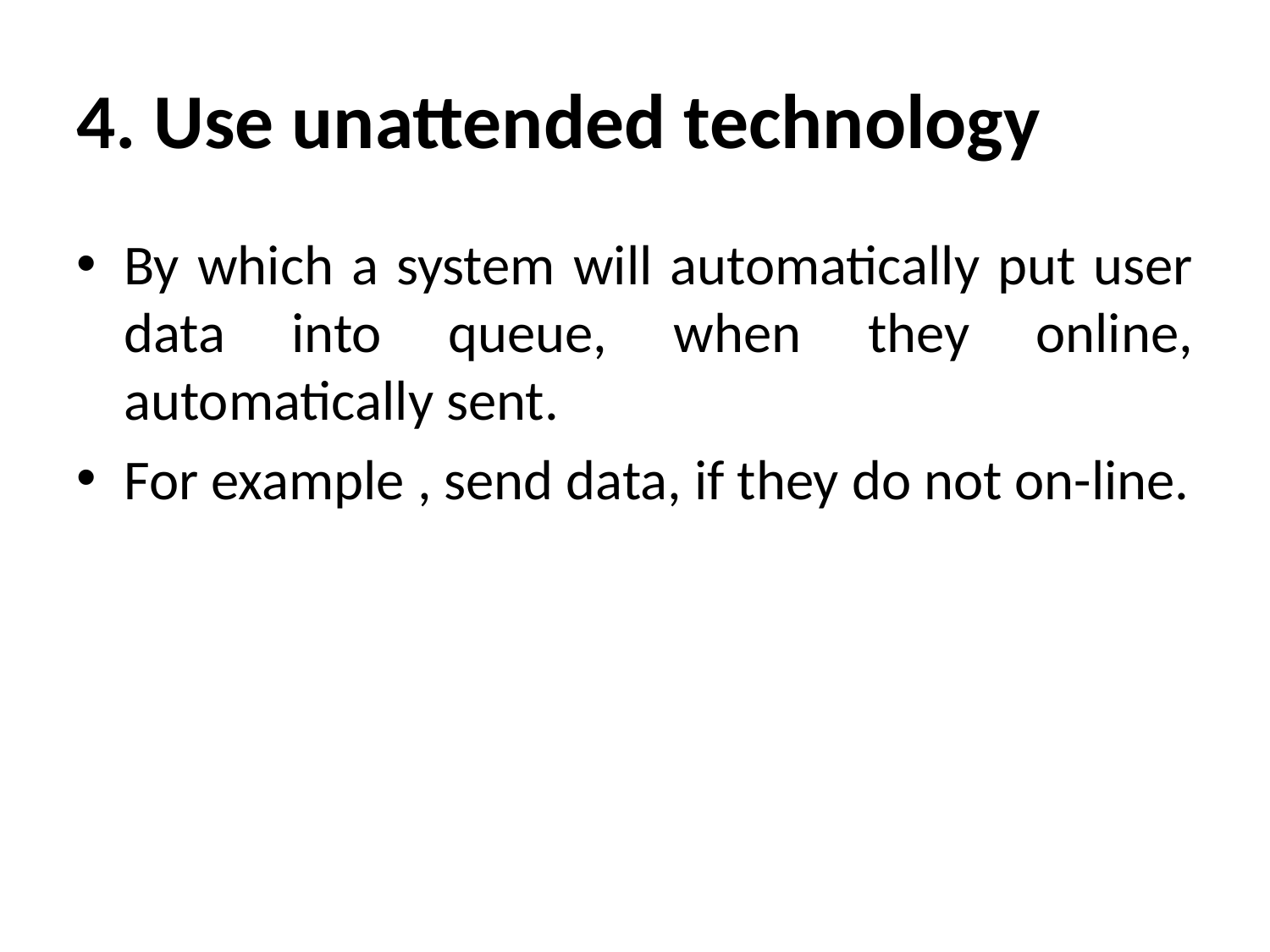

# 4. Use unattended technology
By which a system will automatically put user data into queue, when they online, automatically sent.
For example , send data, if they do not on-line.
33